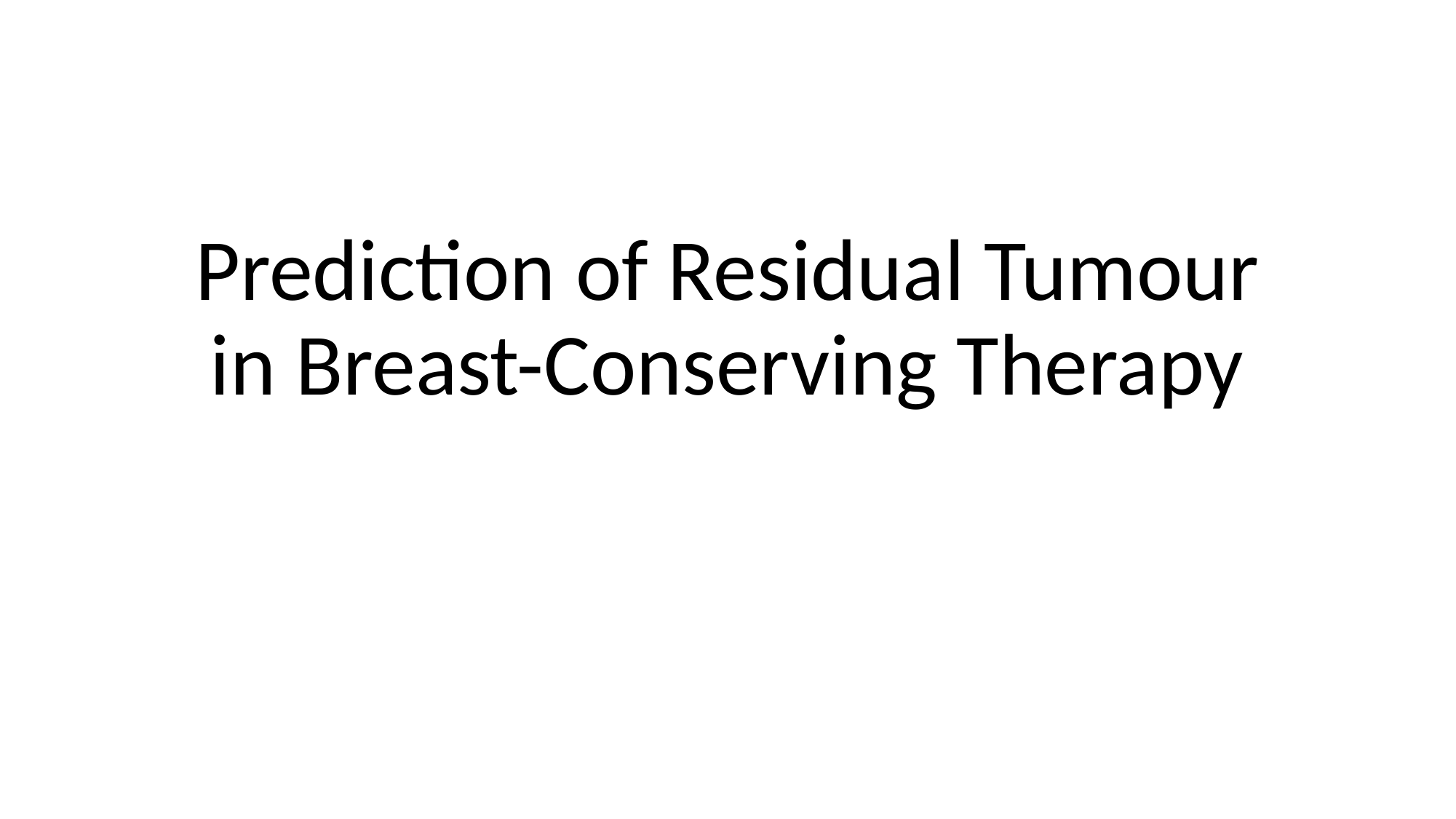

# Prediction of Residual Tumour in Breast-Conserving Therapy